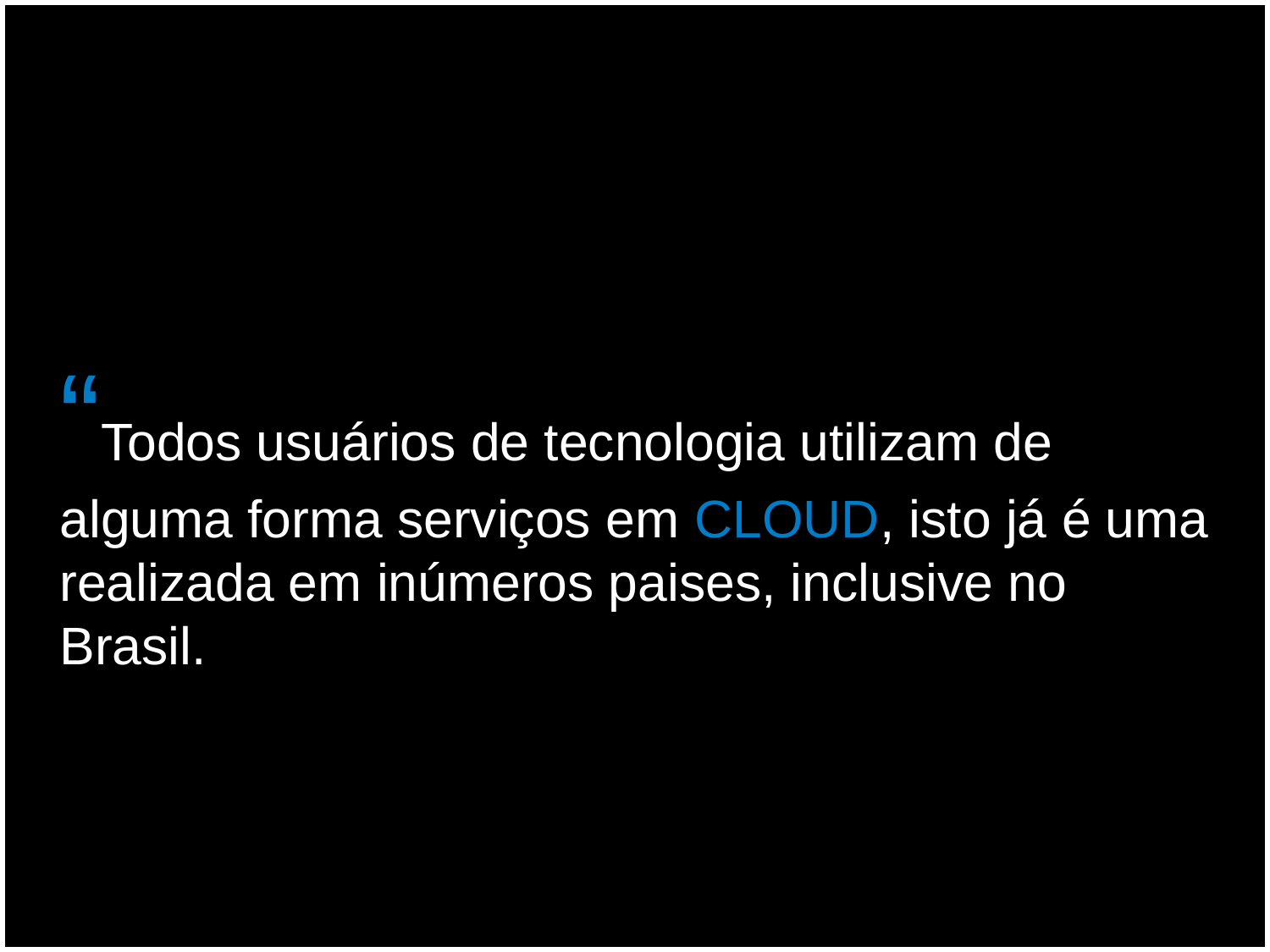

“Todos usuários de tecnologia utilizam de alguma forma serviços em CLOUD, isto já é uma realizada em inúmeros paises, inclusive no Brasil.